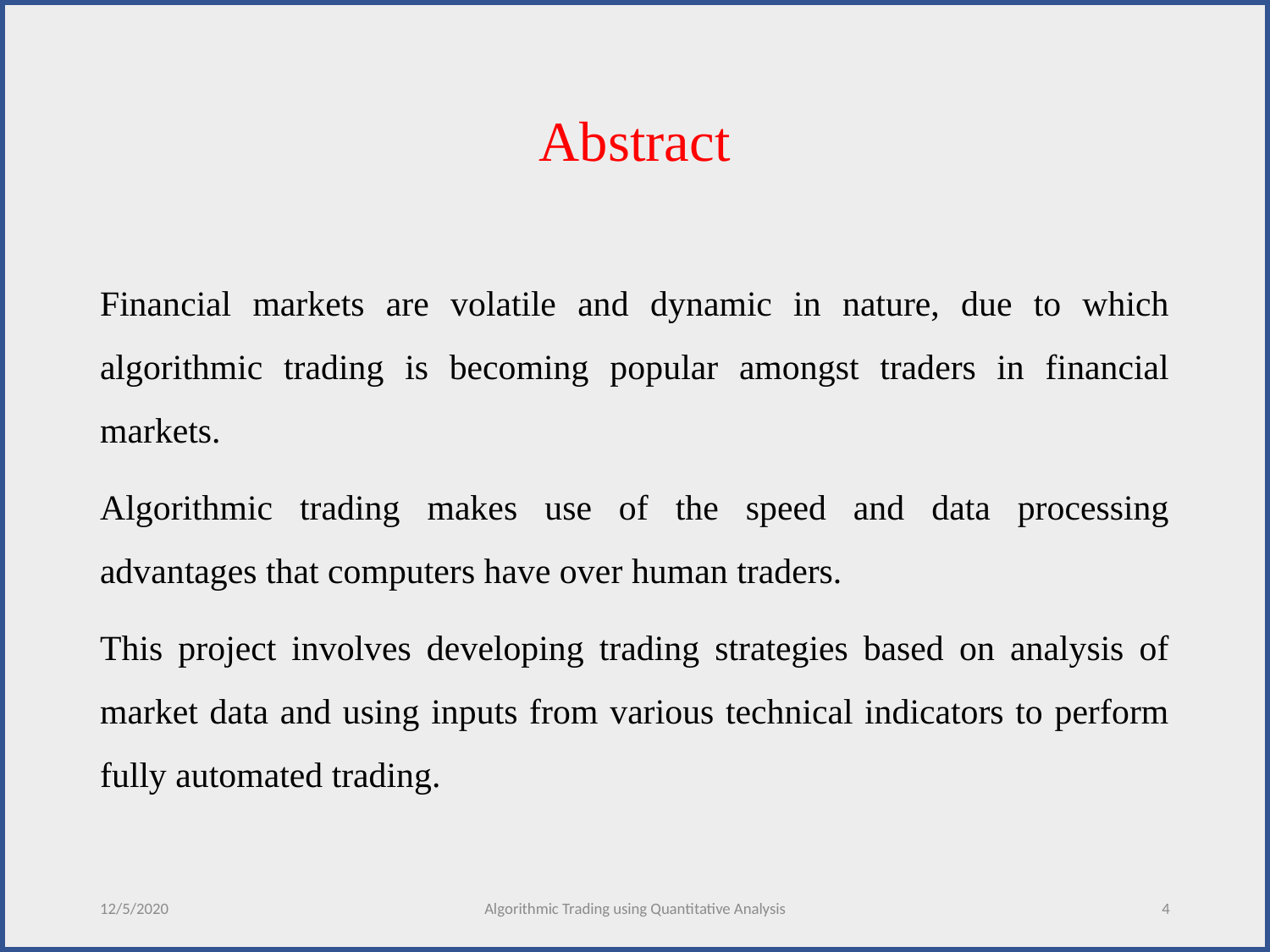

# Abstract
Financial markets are volatile and dynamic in nature, due to which algorithmic trading is becoming popular amongst traders in financial markets.
Algorithmic trading makes use of the speed and data processing advantages that computers have over human traders.
This project involves developing trading strategies based on analysis of market data and using inputs from various technical indicators to perform fully automated trading.
12/5/2020
Algorithmic Trading using Quantitative Analysis
4